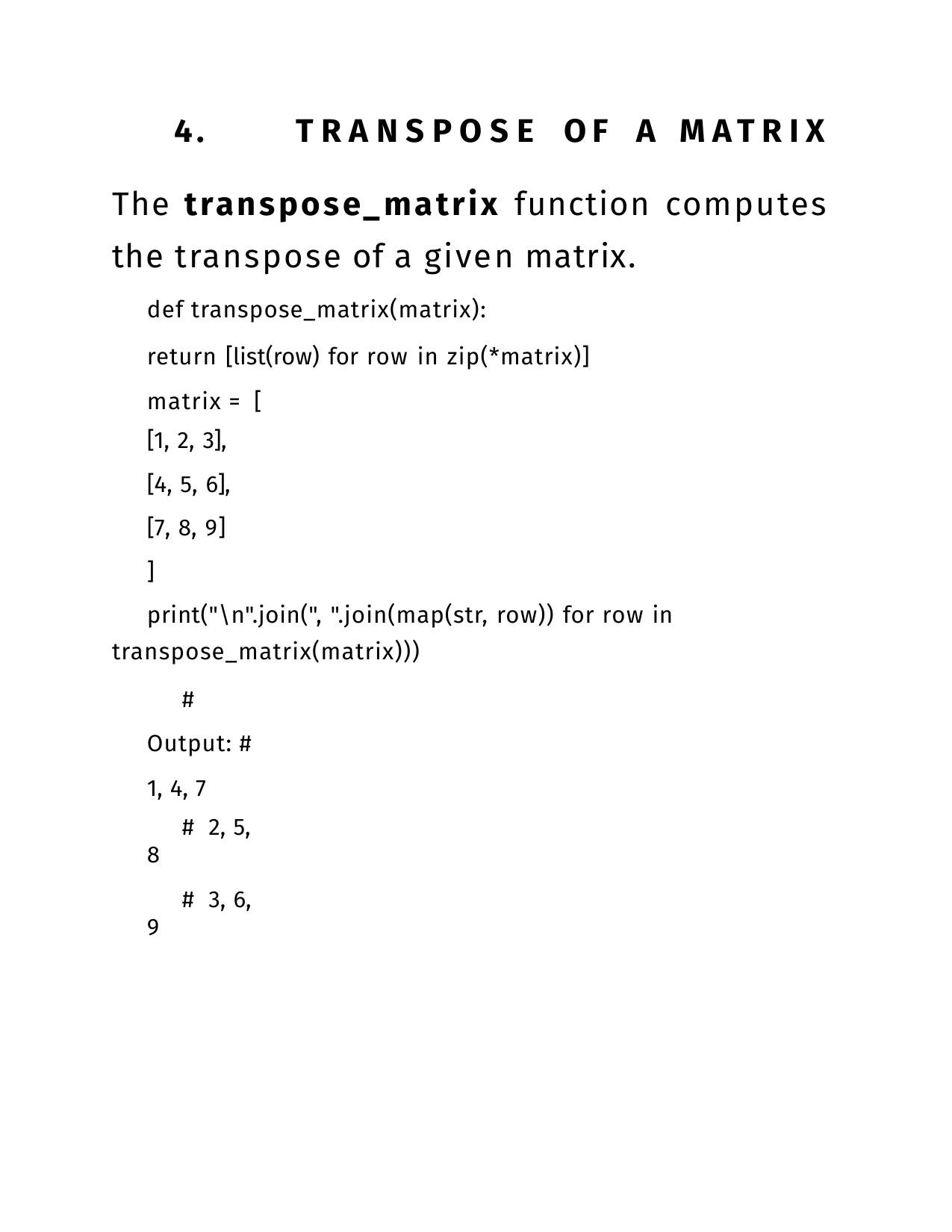

4.	TRANSPOSE	OF	A	MATRIX
The transpose_matrix function computes the transpose of a given matrix.
def transpose_matrix(matrix):
return [list(row) for row in zip(*matrix)] matrix = [
[1, 2, 3],
[4, 5, 6],
[7, 8, 9]
]
print("\n".join(", ".join(map(str, row)) for row in transpose_matrix(matrix)))
# Output: # 1, 4, 7
# 2, 5, 8
# 3, 6, 9